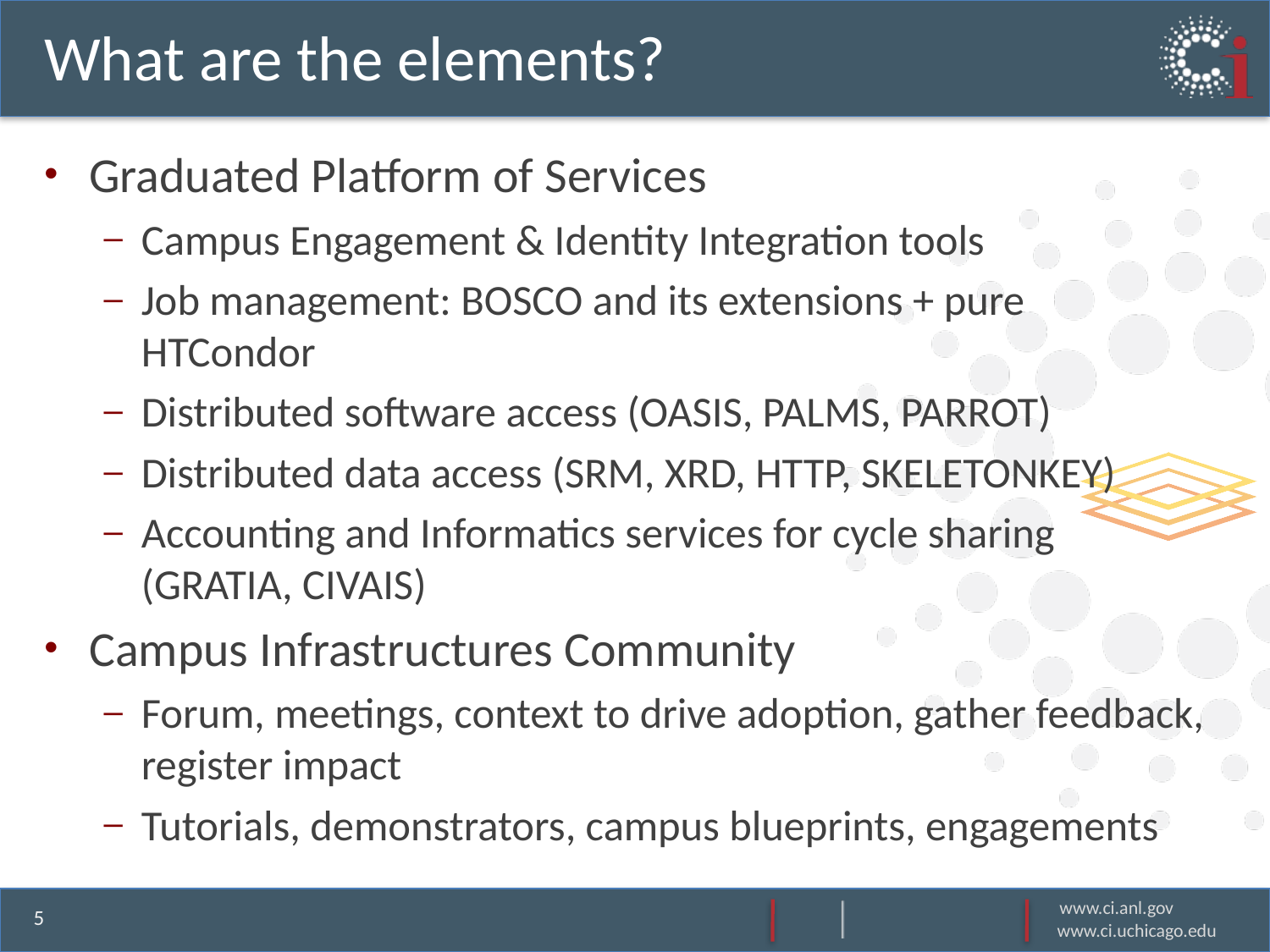

# What are the elements?
Graduated Platform of Services
Campus Engagement & Identity Integration tools
Job management: BOSCO and its extensions + pure HTCondor
Distributed software access (OASIS, PALMS, PARROT)
Distributed data access (SRM, XRD, HTTP, SKELETONKEY)
Accounting and Informatics services for cycle sharing (GRATIA, CIVAIS)
Campus Infrastructures Community
Forum, meetings, context to drive adoption, gather feedback, register impact
Tutorials, demonstrators, campus blueprints, engagements